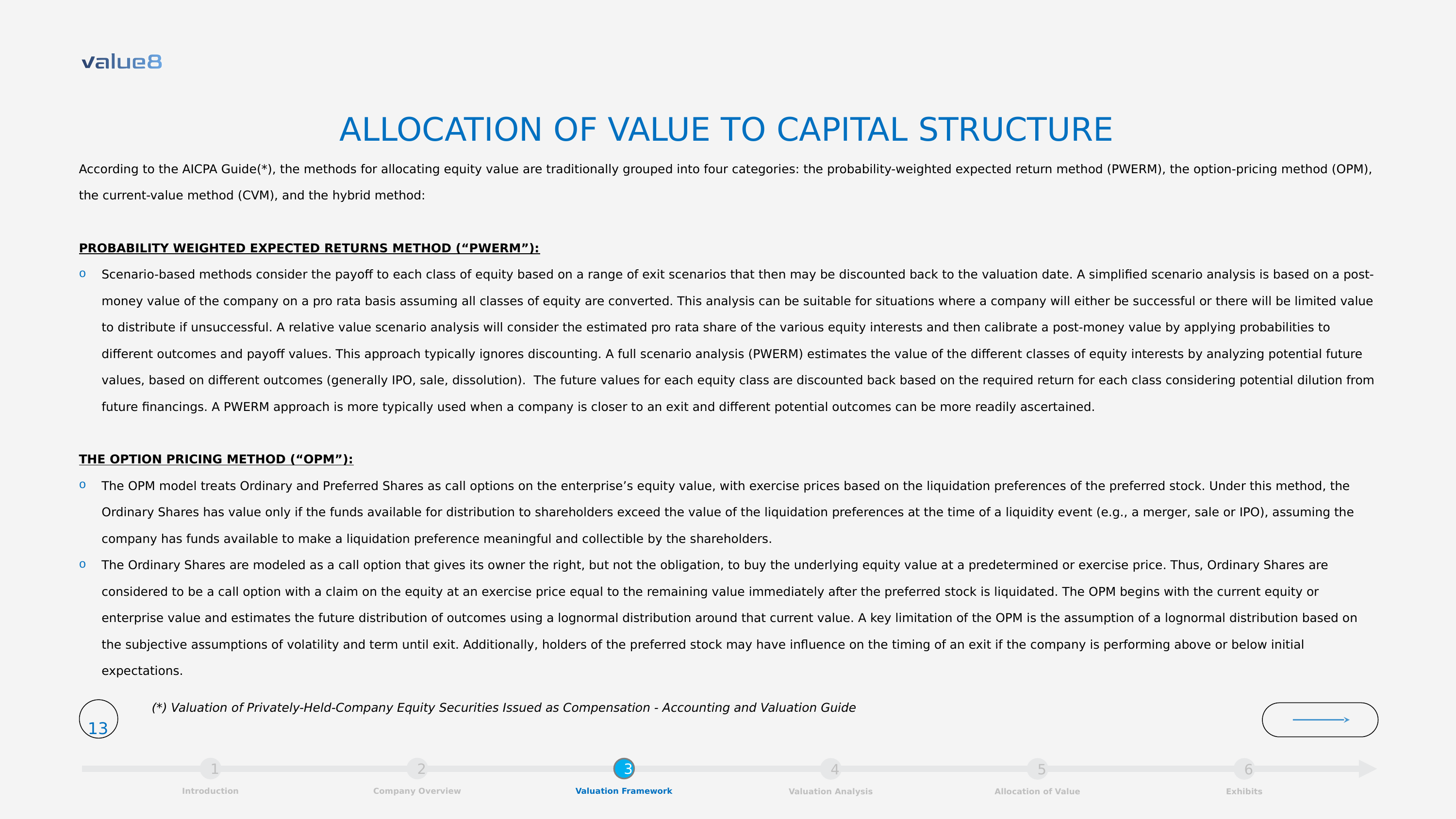

ALLOCATION OF VALUE TO CAPITAL STRUCTURE
According to the AICPA Guide(*), the methods for allocating equity value are traditionally grouped into four categories: the probability-weighted expected return method (PWERM), the option-pricing method (OPM), the current-value method (CVM), and the hybrid method:

PROBABILITY WEIGHTED EXPECTED RETURNS METHOD (“PWERM”):
Scenario-based methods consider the payoff to each class of equity based on a range of exit scenarios that then may be discounted back to the valuation date. A simplified scenario analysis is based on a post-money value of the company on a pro rata basis assuming all classes of equity are converted. This analysis can be suitable for situations where a company will either be successful or there will be limited value to distribute if unsuccessful. A relative value scenario analysis will consider the estimated pro rata share of the various equity interests and then calibrate a post-money value by applying probabilities to different outcomes and payoff values. This approach typically ignores discounting. A full scenario analysis (PWERM) estimates the value of the different classes of equity interests by analyzing potential future values, based on different outcomes (generally IPO, sale, dissolution).  The future values for each equity class are discounted back based on the required return for each class considering potential dilution from future financings. A PWERM approach is more typically used when a company is closer to an exit and different potential outcomes can be more readily ascertained.

THE OPTION PRICING METHOD (“OPM”):
The OPM model treats Ordinary and Preferred Shares as call options on the enterprise’s equity value, with exercise prices based on the liquidation preferences of the preferred stock. Under this method, the Ordinary Shares has value only if the funds available for distribution to shareholders exceed the value of the liquidation preferences at the time of a liquidity event (e.g., a merger, sale or IPO), assuming the company has funds available to make a liquidation preference meaningful and collectible by the shareholders.
The Ordinary Shares are modeled as a call option that gives its owner the right, but not the obligation, to buy the underlying equity value at a predetermined or exercise price. Thus, Ordinary Shares are considered to be a call option with a claim on the equity at an exercise price equal to the remaining value immediately after the preferred stock is liquidated. The OPM begins with the current equity or enterprise value and estimates the future distribution of outcomes using a lognormal distribution around that current value. A key limitation of the OPM is the assumption of a lognormal distribution based on the subjective assumptions of volatility and term until exit. Additionally, holders of the preferred stock may have influence on the timing of an exit if the company is performing above or below initial expectations.
(*) Valuation of Privately-Held-Company Equity Securities Issued as Compensation - Accounting and Valuation Guide
13

1
Introduction
2
Company Overview
3
Valuation Framework
4
Valuation Analysis
5
Allocation of Value
6
Exhibits